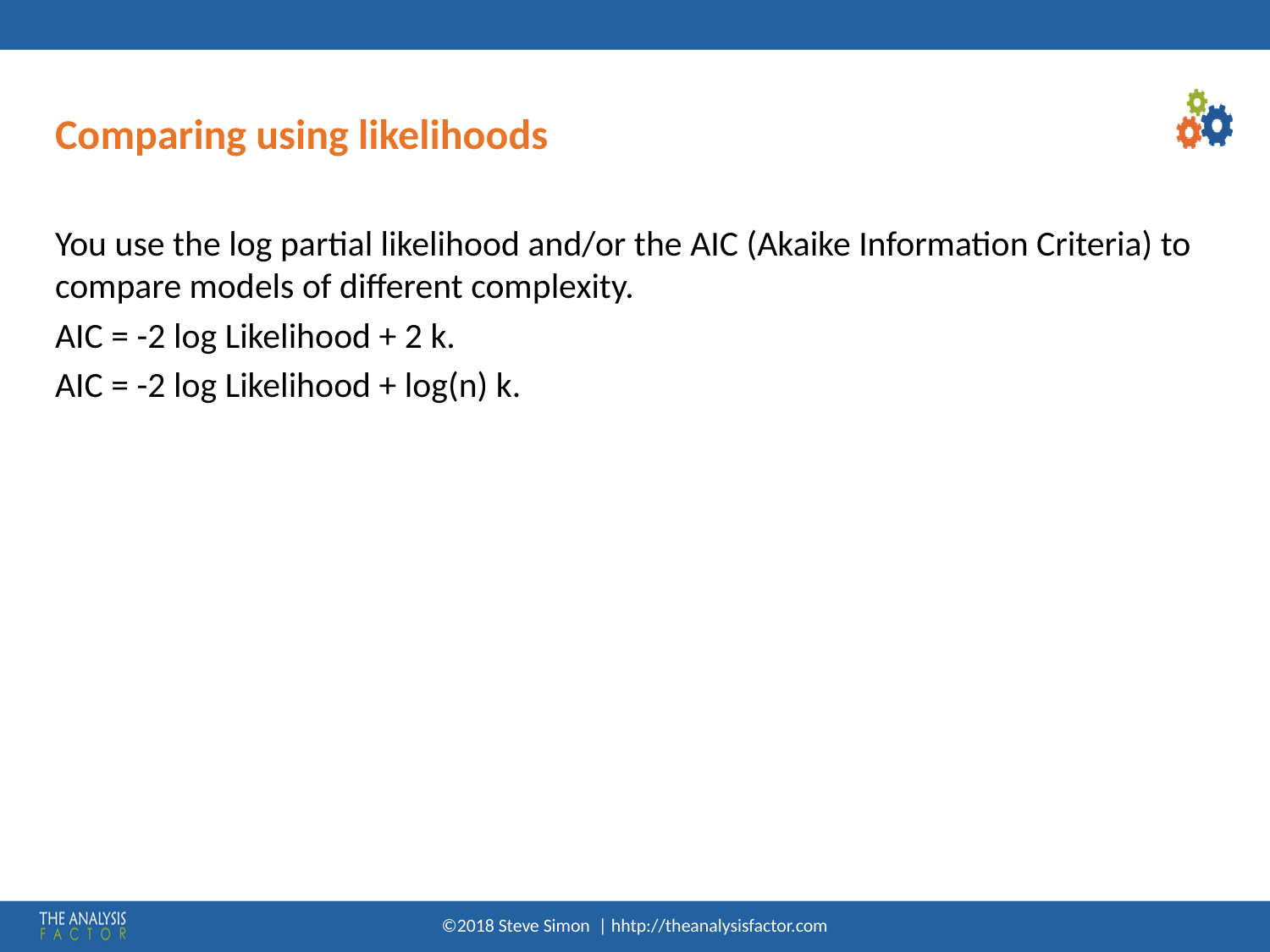

# Comparing using likelihoods
You use the log partial likelihood and/or the AIC (Akaike Information Criteria) to compare models of different complexity.
AIC = -2 log Likelihood + 2 k.
AIC = -2 log Likelihood + log(n) k.
©2018 Steve Simon  | hhtp://theanalysisfactor.com